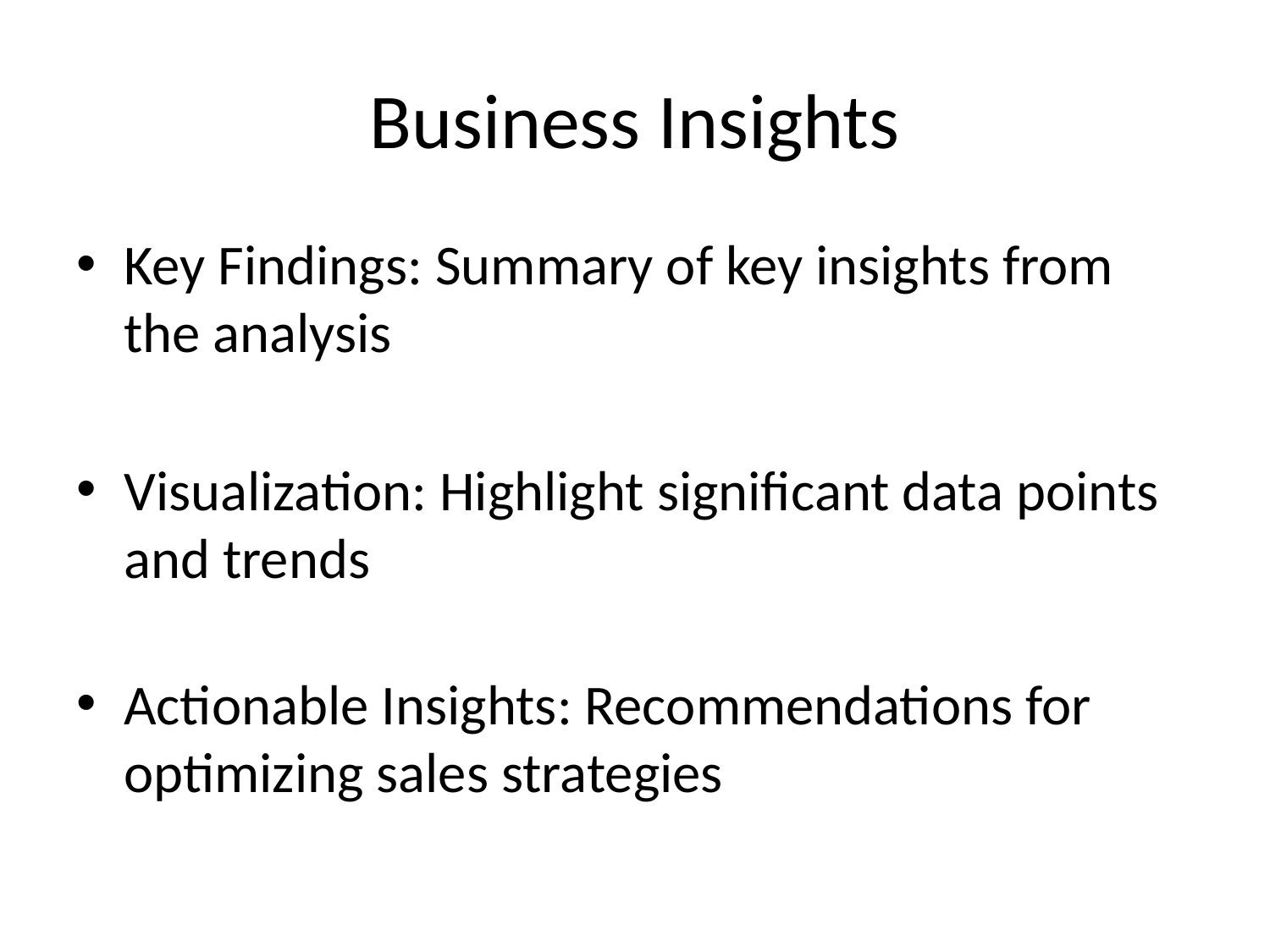

# Business Insights
Key Findings: Summary of key insights from the analysis

Visualization: Highlight significant data points and trends
Actionable Insights: Recommendations for optimizing sales strategies